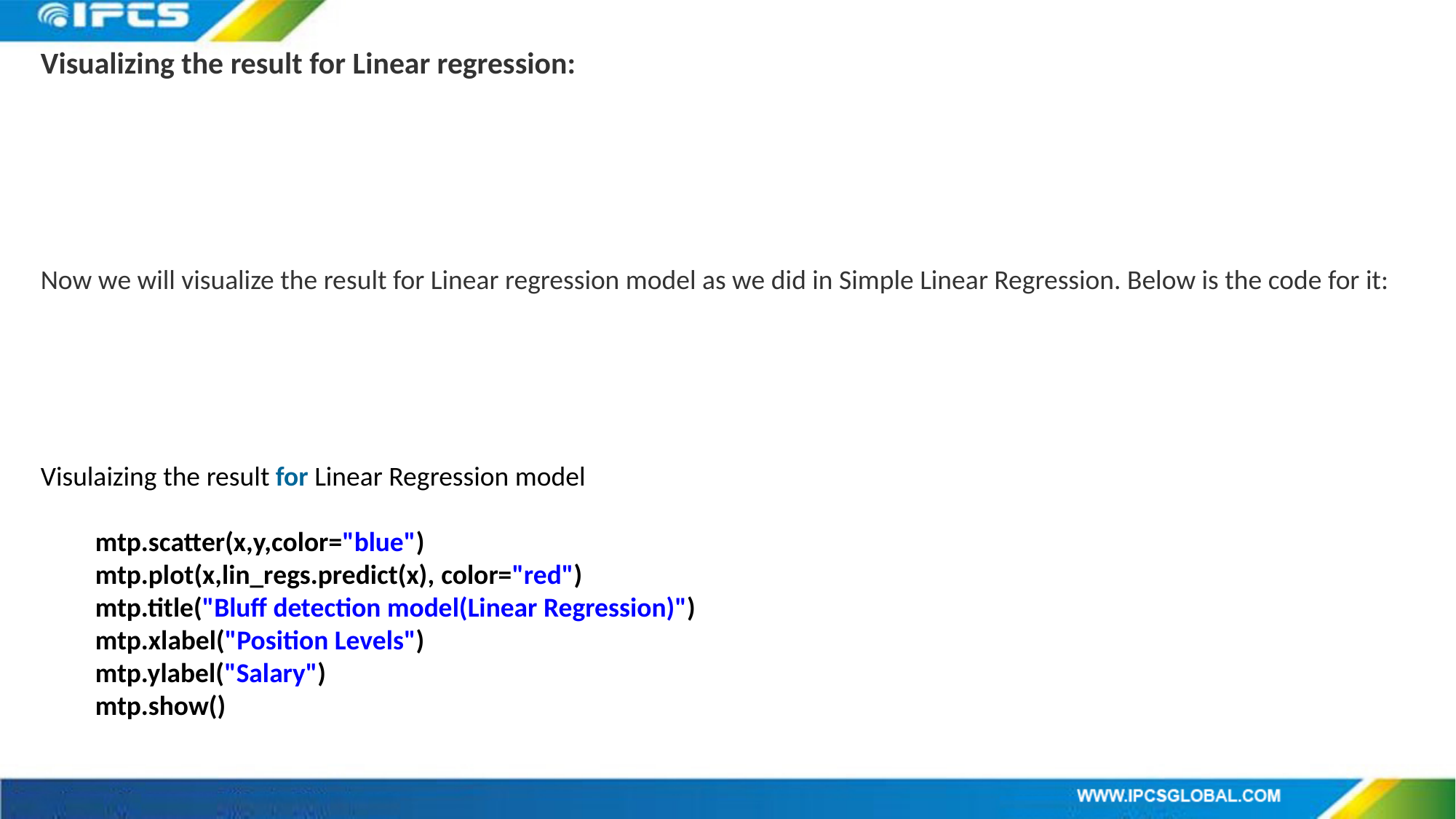

Visualizing the result for Linear regression:

Now we will visualize the result for Linear regression model as we did in Simple Linear Regression. Below is the code for it:

Visulaizing the result for Linear Regression model

mtp.scatter(x,y,color="blue")
mtp.plot(x,lin_regs.predict(x), color="red")
mtp.title("Bluff detection model(Linear Regression)")
mtp.xlabel("Position Levels")
mtp.ylabel("Salary")
mtp.show()